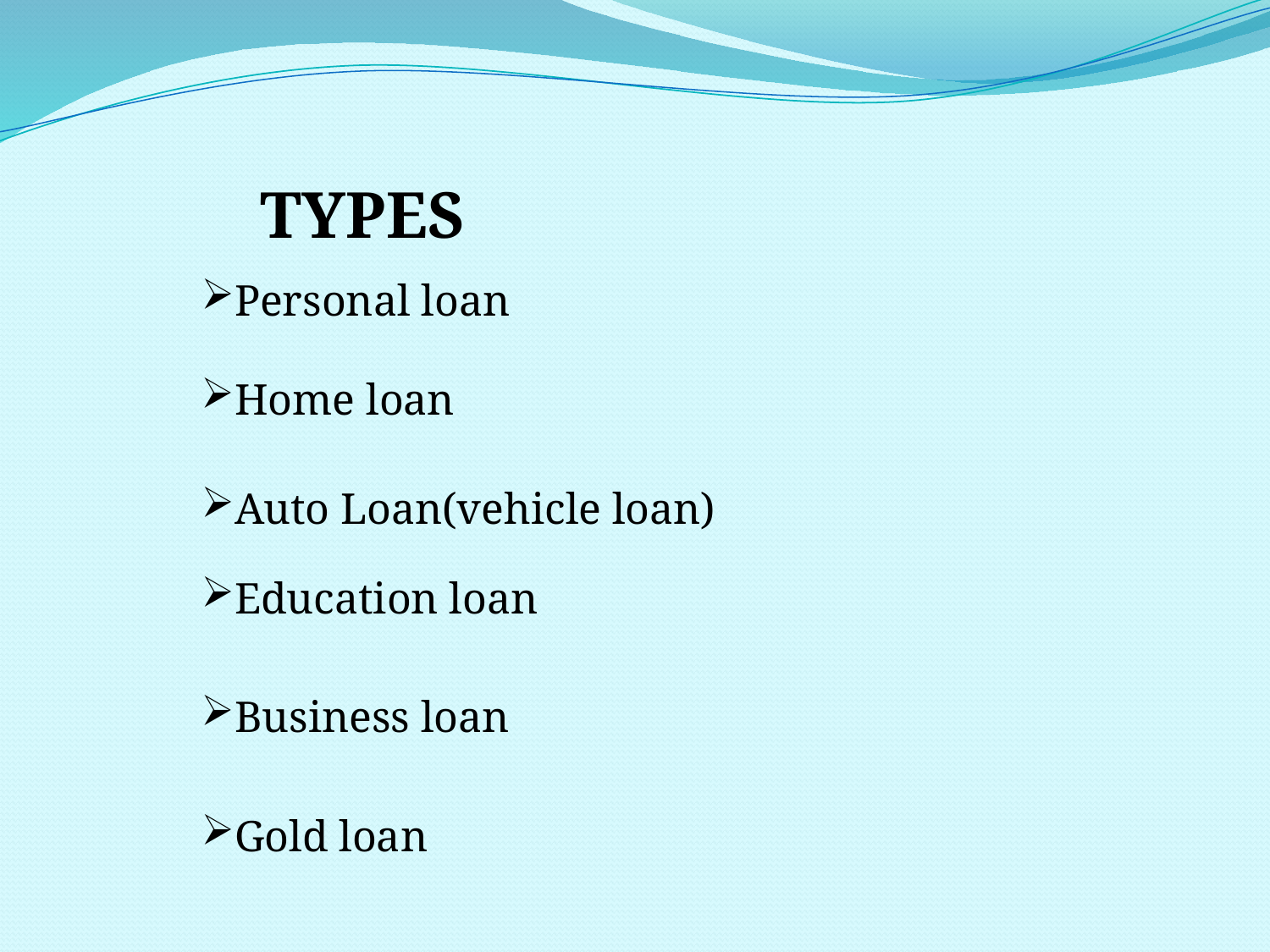

TYPES
Personal loan
Home loan
Auto Loan(vehicle loan)
Education loan
Business loan
Gold loan